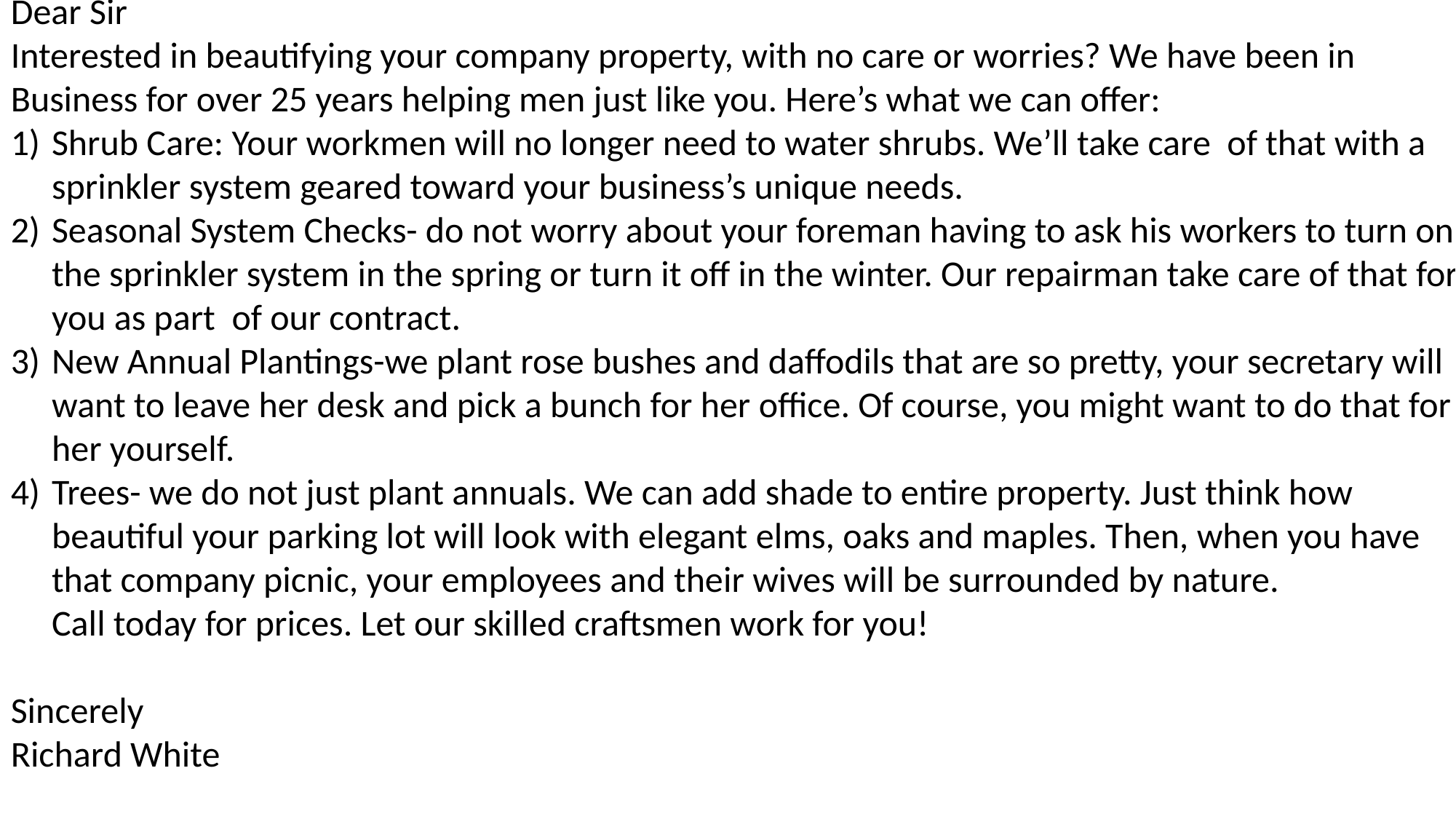

Dear Sir
Interested in beautifying your company property, with no care or worries? We have been in Business for over 25 years helping men just like you. Here’s what we can offer:
Shrub Care: Your workmen will no longer need to water shrubs. We’ll take care  of that with a sprinkler system geared toward your business’s unique needs.
Seasonal System Checks- do not worry about your foreman having to ask his workers to turn on the sprinkler system in the spring or turn it off in the winter. Our repairman take care of that for you as part  of our contract.
New Annual Plantings-we plant rose bushes and daffodils that are so pretty, your secretary will want to leave her desk and pick a bunch for her office. Of course, you might want to do that for her yourself.
Trees- we do not just plant annuals. We can add shade to entire property. Just think how beautiful your parking lot will look with elegant elms, oaks and maples. Then, when you have that company picnic, your employees and their wives will be surrounded by nature.
     Call today for prices. Let our skilled craftsmen work for you!

Sincerely
Richard White